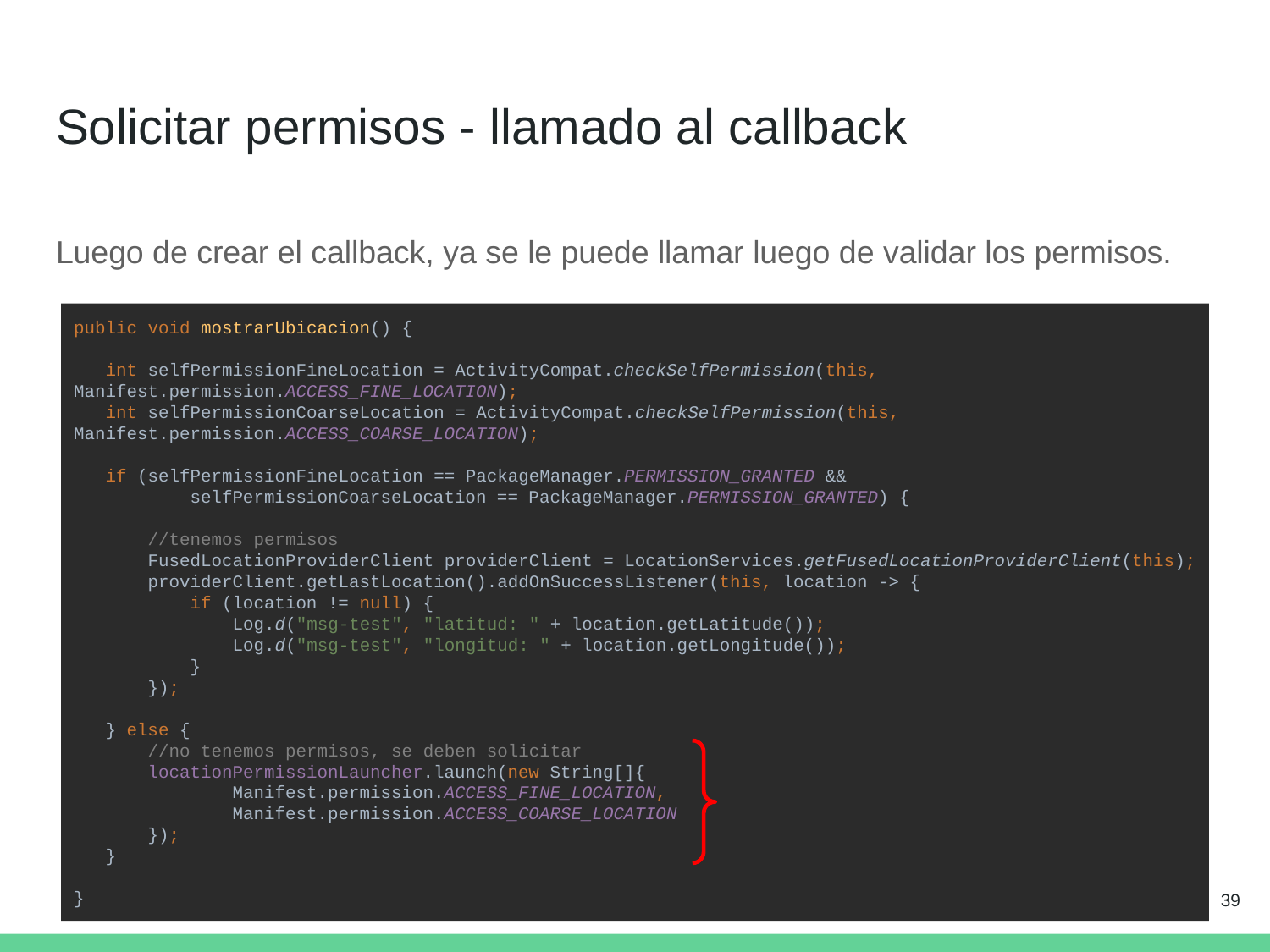

# Solicitar permisos - llamado al callback
Luego de crear el callback, ya se le puede llamar luego de validar los permisos.

public void mostrarUbicacion() {

   int selfPermissionFineLocation = ActivityCompat.checkSelfPermission(this, Manifest.permission.ACCESS_FINE_LOCATION);
   int selfPermissionCoarseLocation = ActivityCompat.checkSelfPermission(this, Manifest.permission.ACCESS_COARSE_LOCATION);

   if (selfPermissionFineLocation == PackageManager.PERMISSION_GRANTED &&
           selfPermissionCoarseLocation == PackageManager.PERMISSION_GRANTED) {

       //tenemos permisos
       FusedLocationProviderClient providerClient = LocationServices.getFusedLocationProviderClient(this);
       providerClient.getLastLocation().addOnSuccessListener(this, location -> {
           if (location != null) {
               Log.d("msg-test", "latitud: " + location.getLatitude());
               Log.d("msg-test", "longitud: " + location.getLongitude());
           }
       });

   } else {
       //no tenemos permisos, se deben solicitar
       locationPermissionLauncher.launch(new String[]{
               Manifest.permission.ACCESS_FINE_LOCATION,
               Manifest.permission.ACCESS_COARSE_LOCATION
       });
   }

}

39